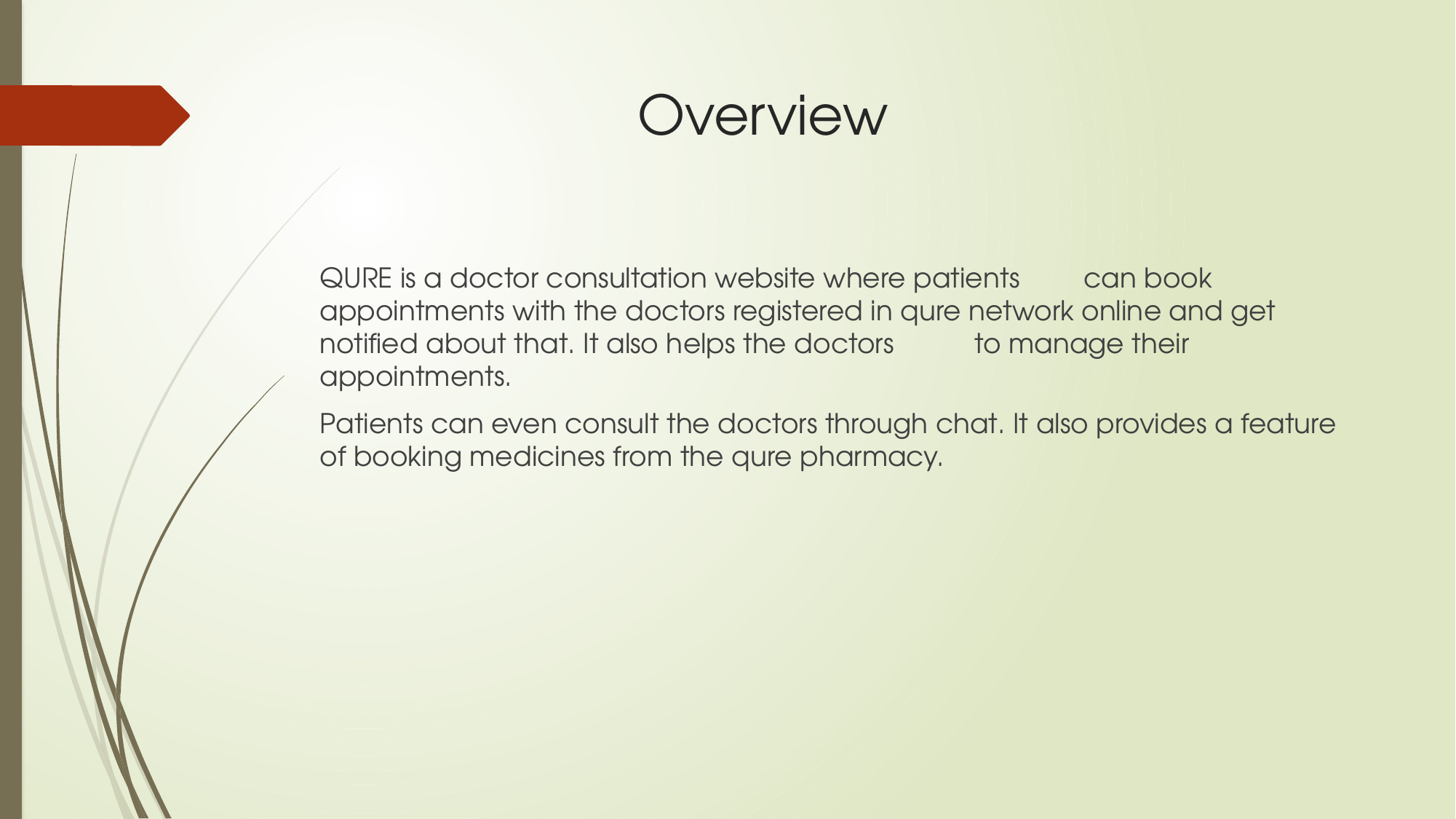

# Overview
QURE is a doctor consultation website where patients	can book appointments with the doctors registered in qure network online and get notified about that. It also helps the doctors	to manage their	appointments.
Patients can even consult the doctors through chat. It also provides a feature of booking medicines from the qure pharmacy.